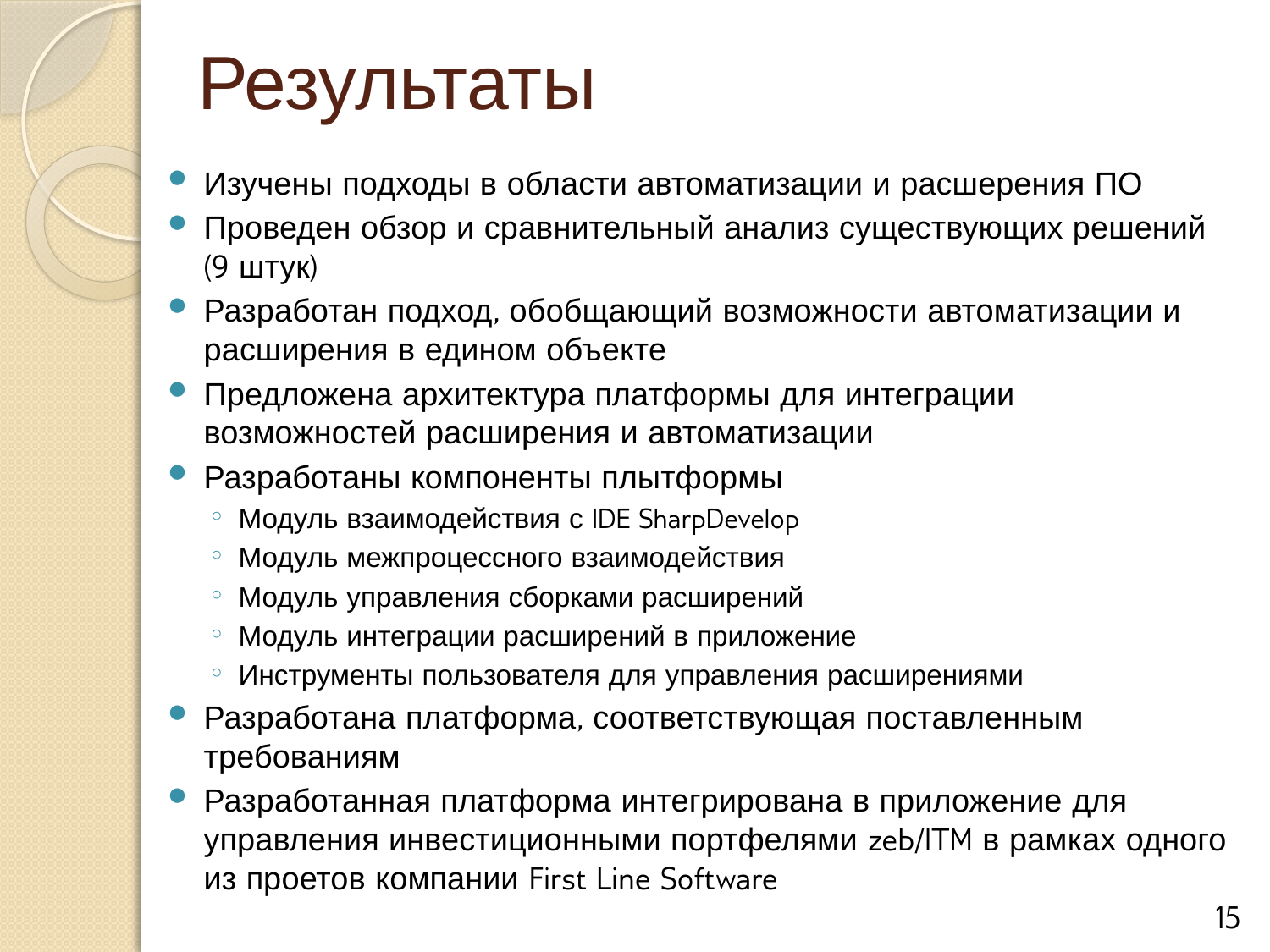

# Результаты
Изучены подходы в области автоматизации и расшерения ПО
Проведен обзор и сравнительный анализ существующих решений (9 штук)
Разработан подход, обобщающий возможности автоматизации и расширения в едином объекте
Предложена архитектура платформы для интеграции возможностей расширения и автоматизации
Разработаны компоненты плытформы
Модуль взаимодействия с IDE SharpDevelop
Модуль межпроцессного взаимодействия
Модуль управления сборками расширений
Модуль интеграции расширений в приложение
Инструменты пользователя для управления расширениями
Разработана платформа, соответствующая поставленным требованиям
Разработанная платформа интегрирована в приложение для управления инвестиционными портфелями zeb/ITM в рамках одного из проетов компании First Line Software
15